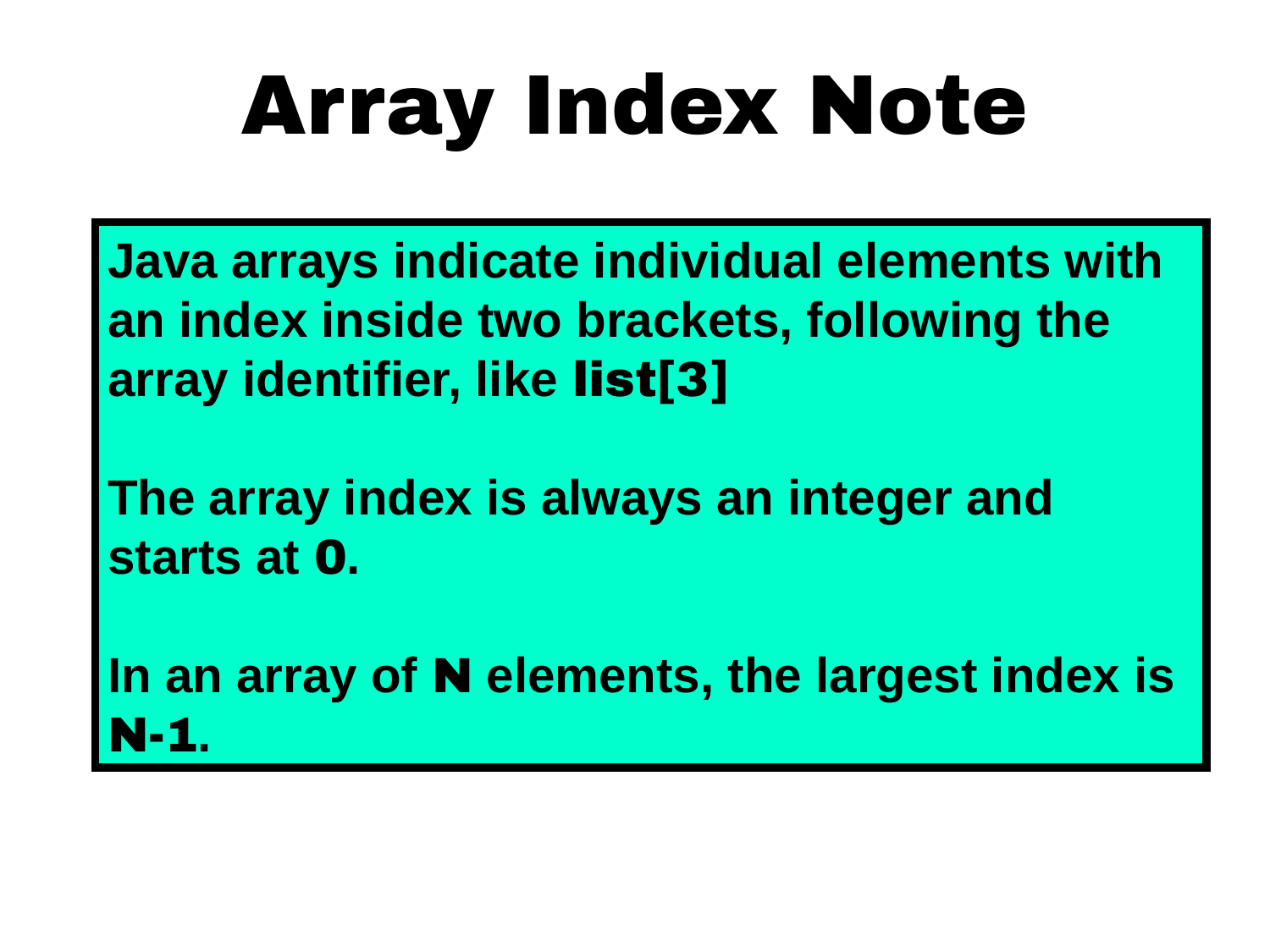

# Array Index Note
Java arrays indicate individual elements with an index inside two brackets, following the array identifier, like list[3]

The array index is always an integer and starts at 0.

In an array of N elements, the largest index is N-1.